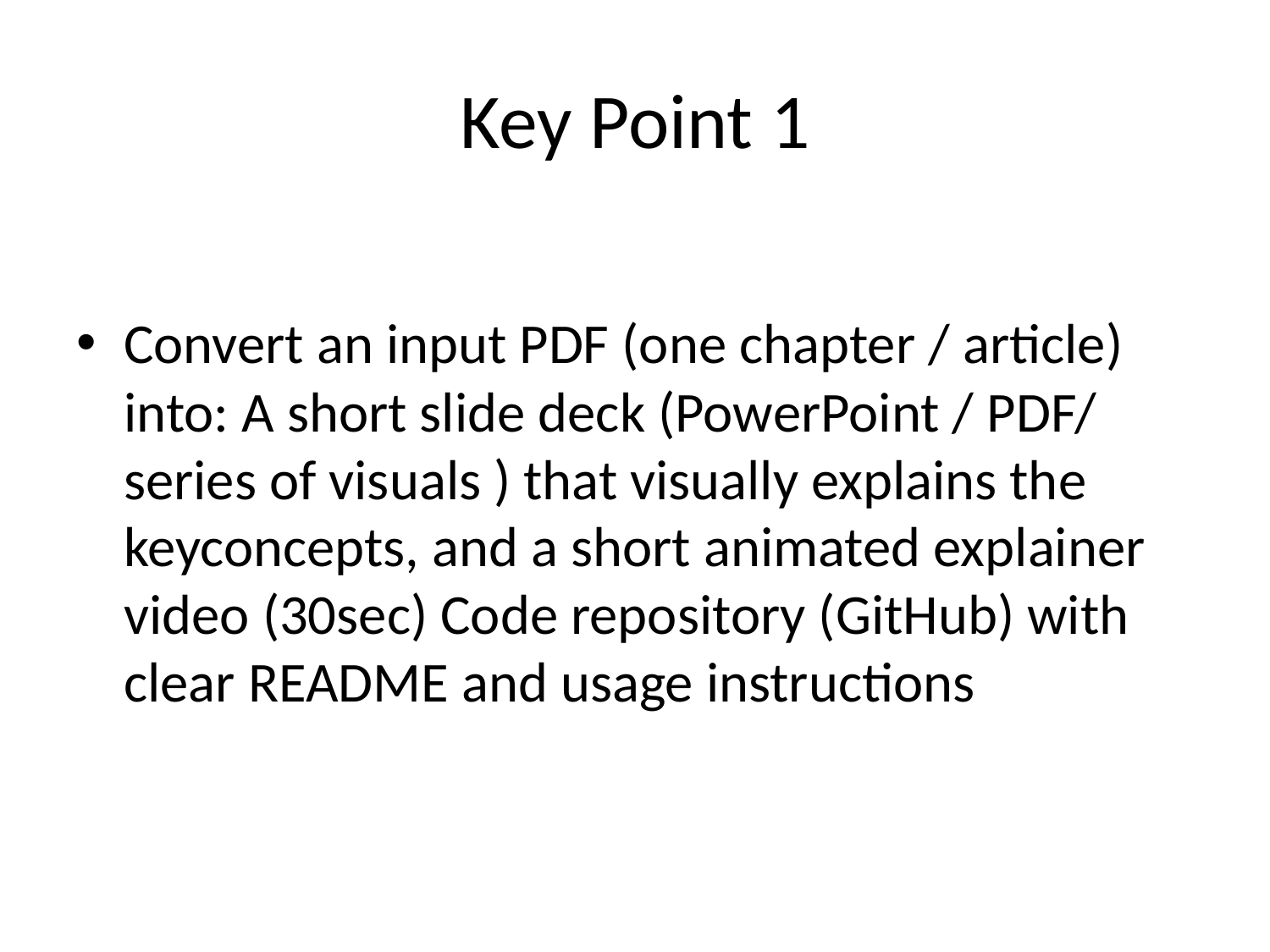

# Key Point 1

Convert an input PDF (one chapter / article) into: A short slide deck (PowerPoint / PDF/ series of visuals ) that visually explains the keyconcepts, and a short animated explainer video (30sec) Code repository (GitHub) with clear README and usage instructions